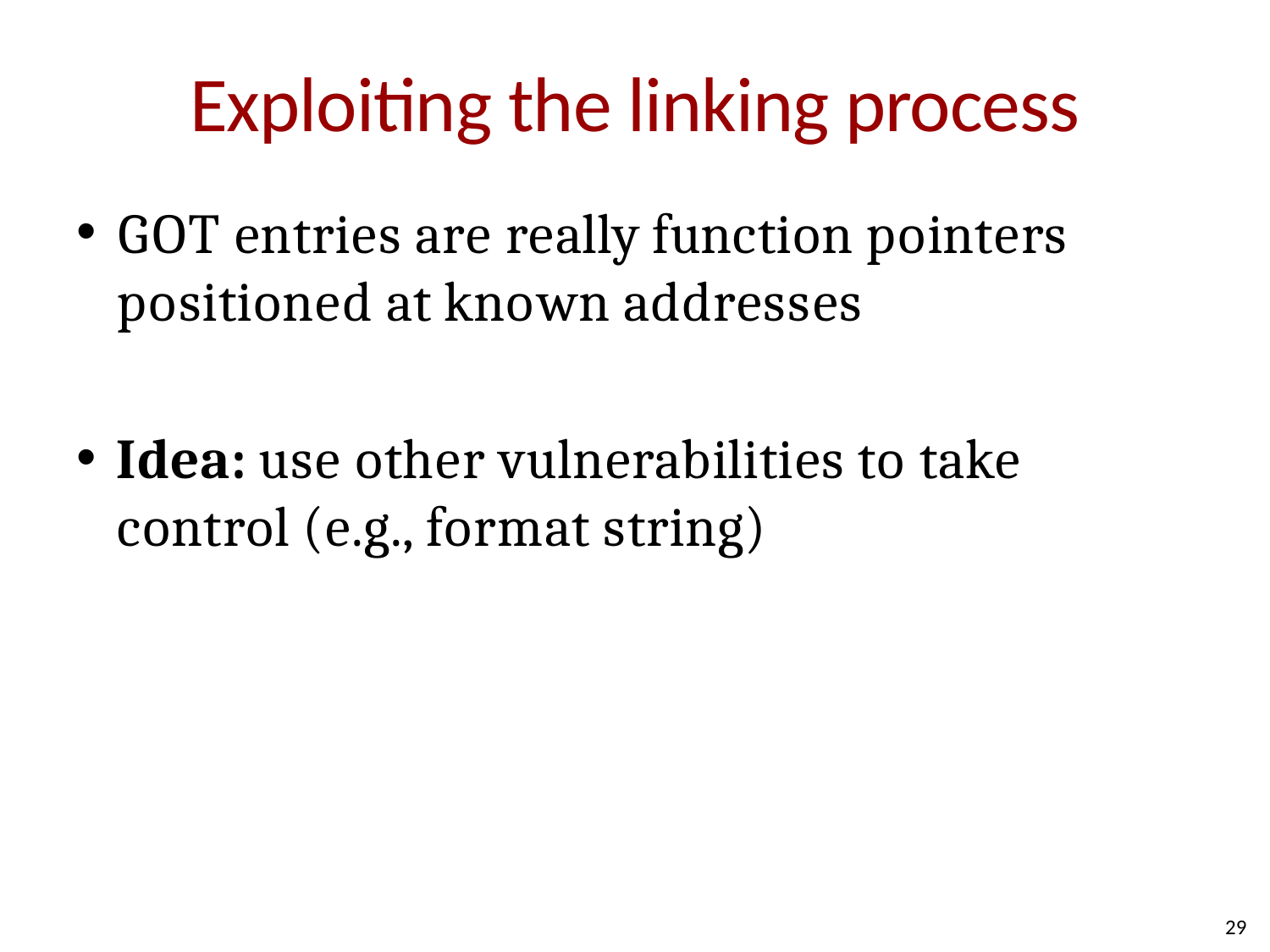

# Exploiting the linking process
GOT entries are really function pointers positioned at known addresses

Idea: use other vulnerabilities to take control (e.g., format string)
29